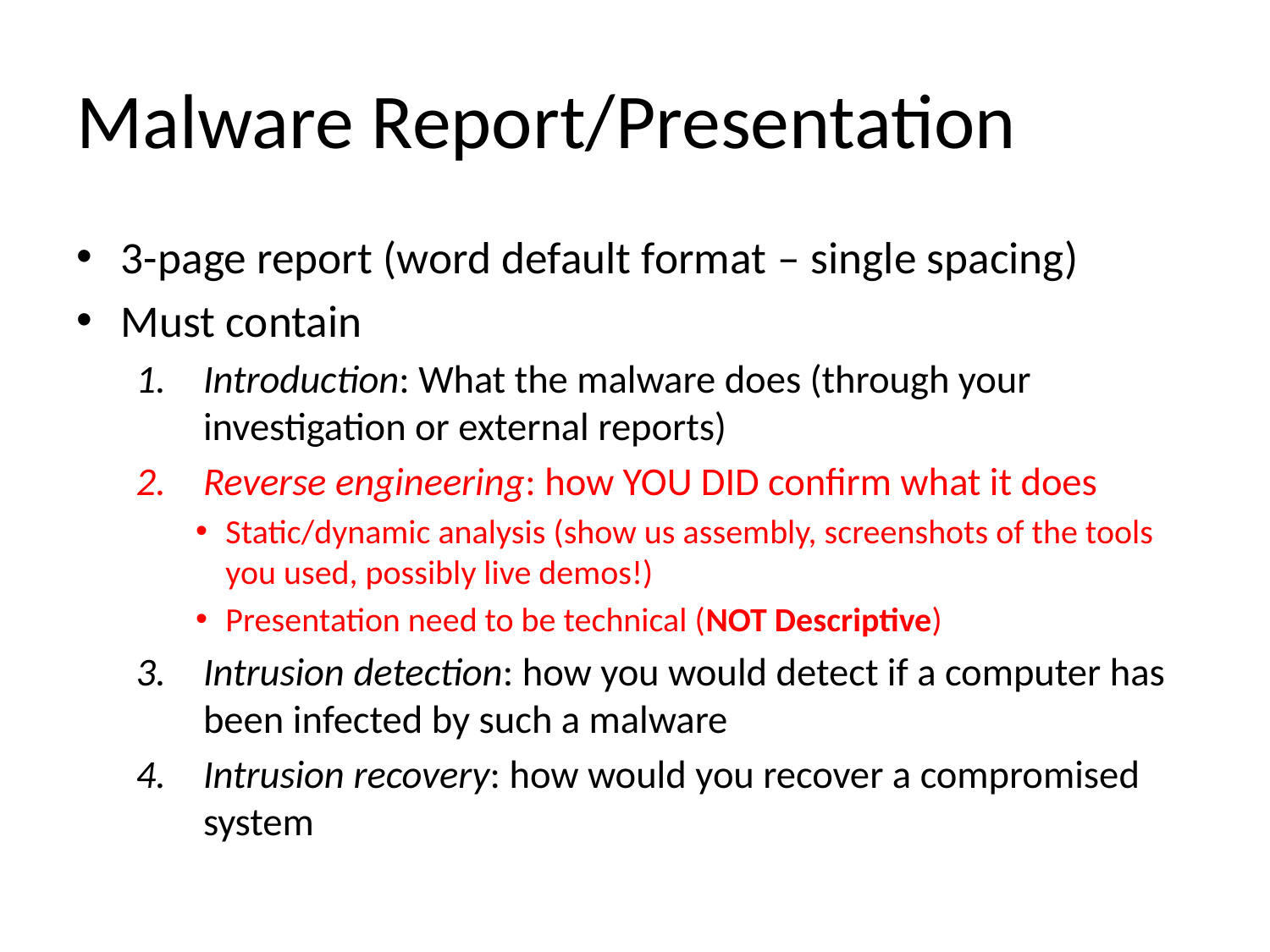

# Malware Report/Presentation
3-page report (word default format – single spacing)
Must contain
Introduction: What the malware does (through your investigation or external reports)
Reverse engineering: how YOU DID confirm what it does
Static/dynamic analysis (show us assembly, screenshots of the tools you used, possibly live demos!)
Presentation need to be technical (NOT Descriptive)
Intrusion detection: how you would detect if a computer has been infected by such a malware
Intrusion recovery: how would you recover a compromised system